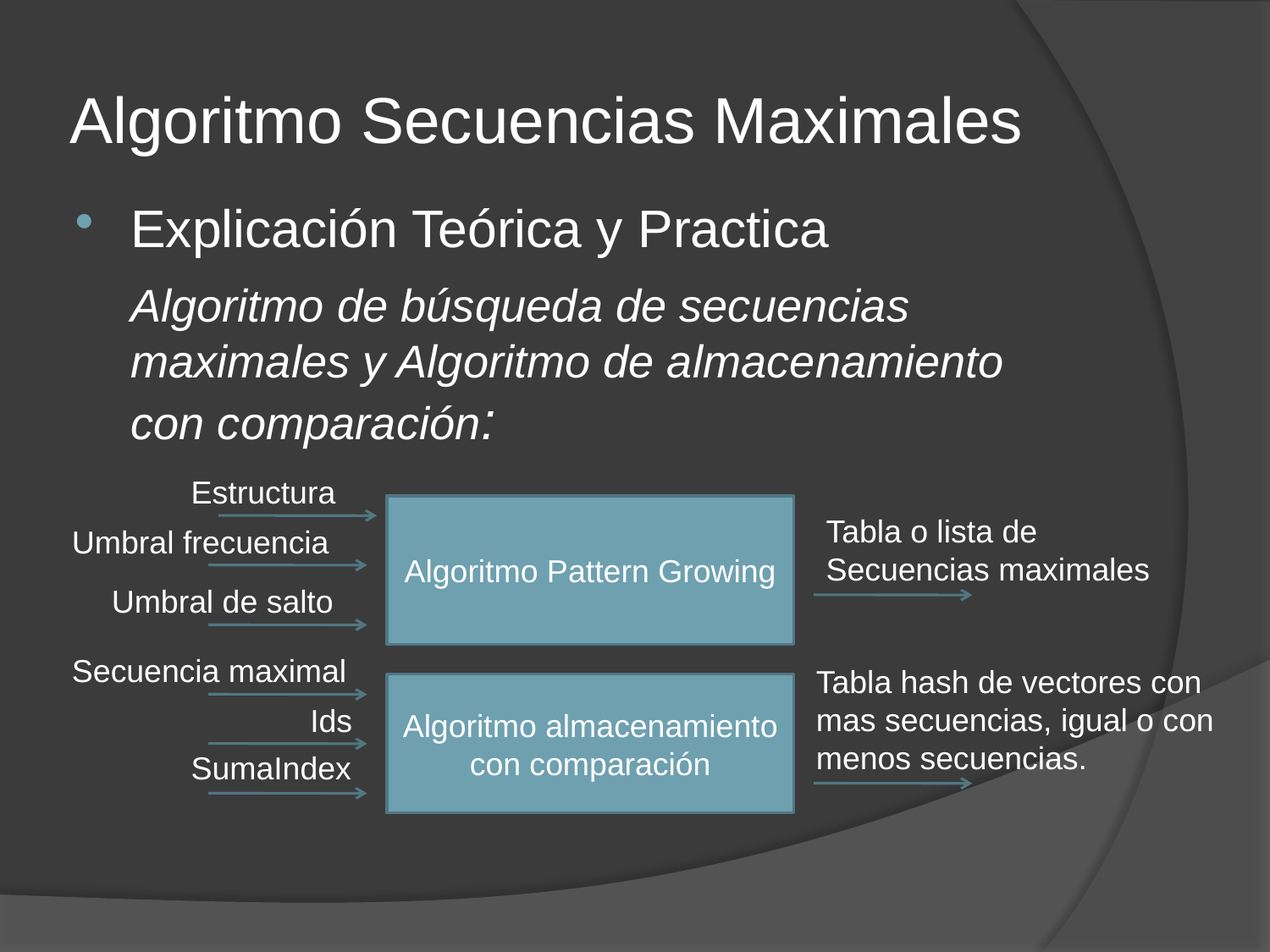

# Algoritmo Secuencias Maximales
Explicación Teórica y Practica
	Algoritmo de búsqueda de secuencias maximales y Algoritmo de almacenamiento con comparación:

Estructura

Algoritmo Pattern Growing
Tabla o lista de Secuencias maximales
Umbral frecuencia
Umbral de salto
Secuencia maximal
Tabla hash de vectores con mas secuencias, igual o con menos secuencias.
Algoritmo almacenamiento con comparación
Ids
SumaIndex